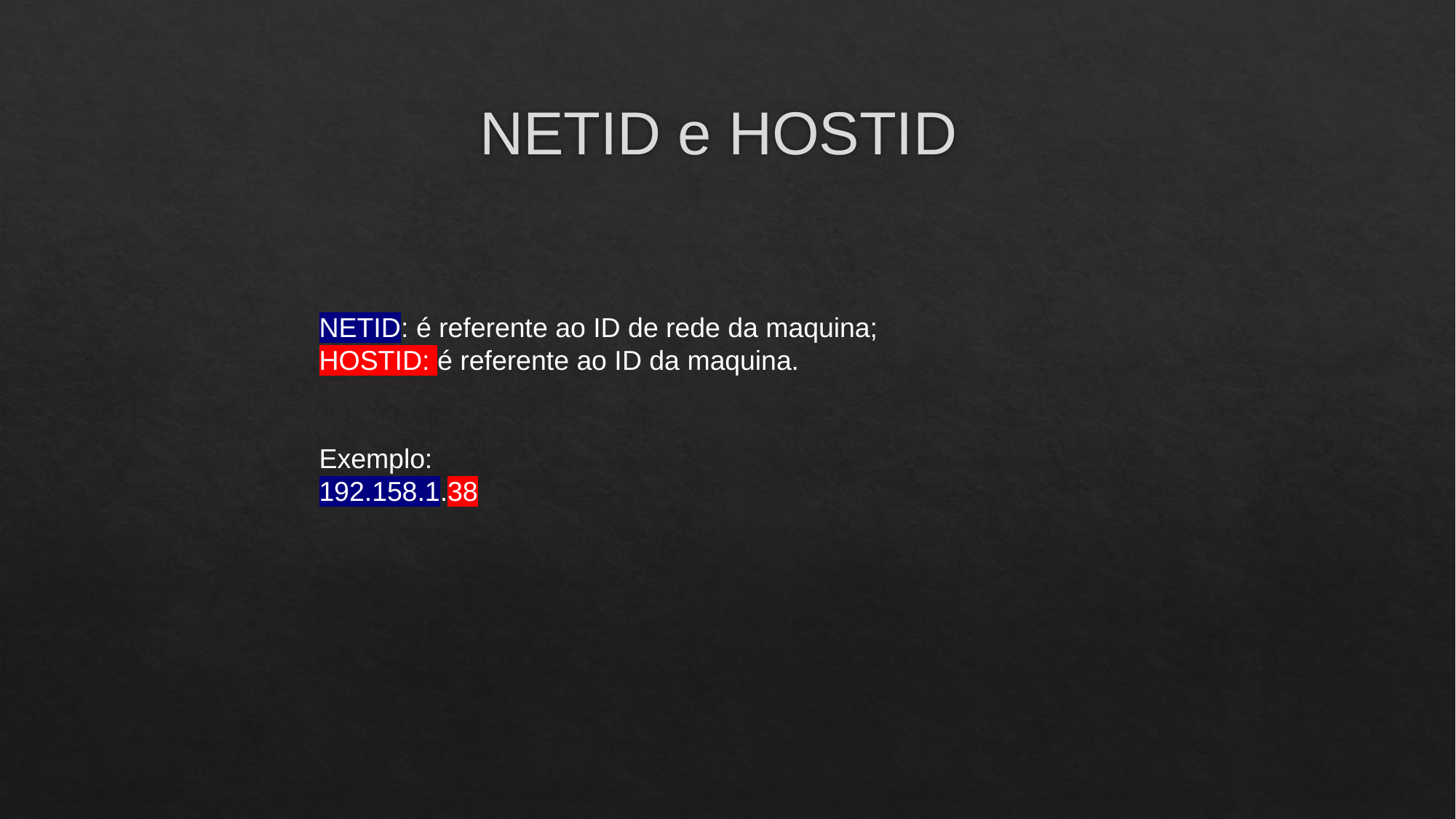

# NETID e HOSTID
NETID: é referente ao ID de rede da maquina;
HOSTID: é referente ao ID da maquina.

Exemplo:
192.158.1.38